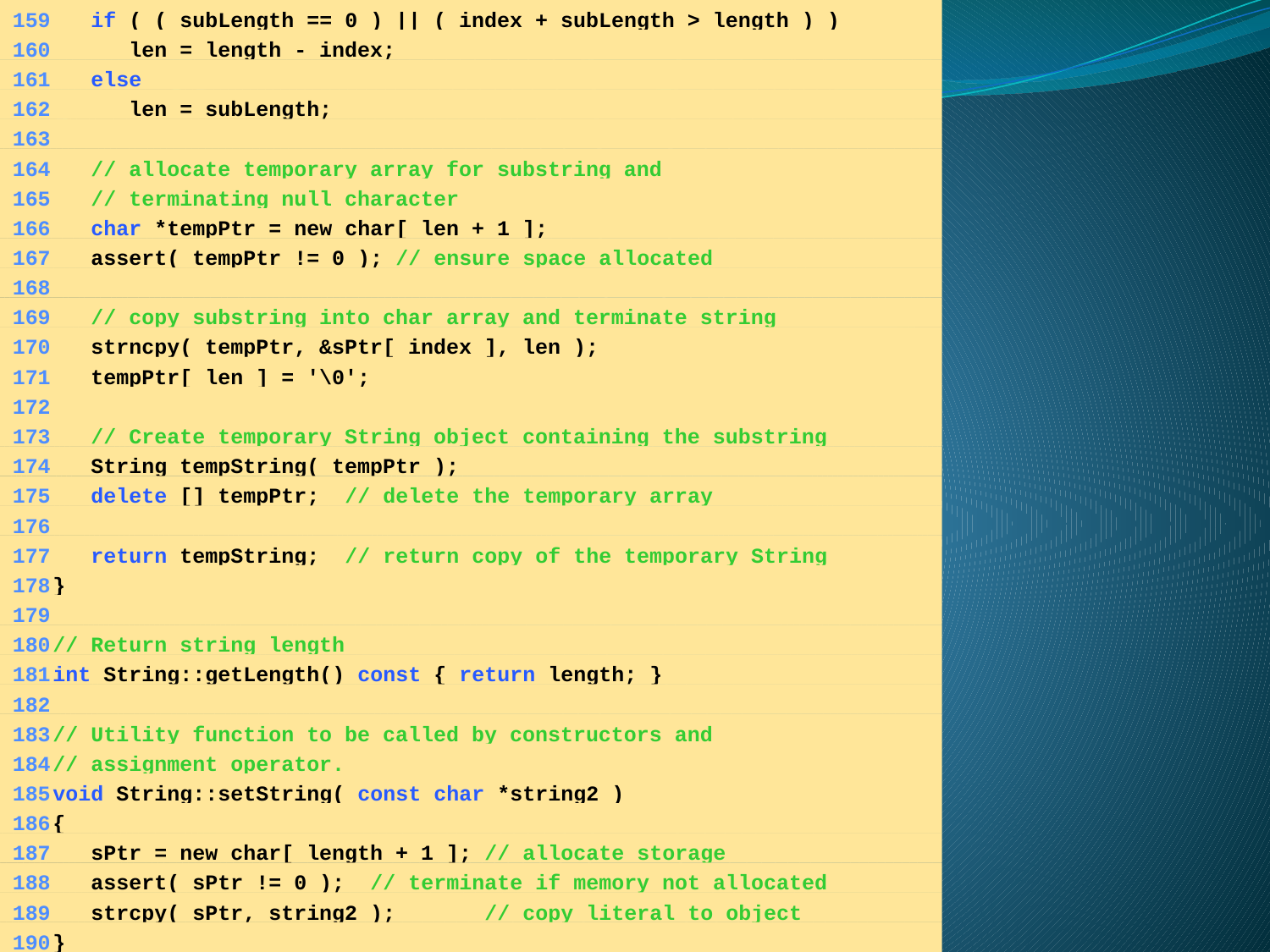

159	   if ( ( subLength == 0 ) || ( index + subLength > length ) )

	160	      len = length - index;

	161	   else

	162	      len = subLength;

	163

	164	   // allocate temporary array for substring and

	165	   // terminating null character

	166	   char *tempPtr = new char[ len + 1 ];

	167	   assert( tempPtr != 0 ); // ensure space allocated

	168

	169	   // copy substring into char array and terminate string

	170	   strncpy( tempPtr, &sPtr[ index ], len );

	171	   tempPtr[ len ] = '\0';

	172

	173	   // Create temporary String object containing the substring

	174	   String tempString( tempPtr );

	175	   delete [] tempPtr;  // delete the temporary array

	176

	177	   return tempString;  // return copy of the temporary String

	178	}

	179

	180	// Return string length

	181	int String::getLength() const { return length; }

	182

	183	// Utility function to be called by constructors and

	184	// assignment operator.

	185	void String::setString( const char *string2 )

	186	{

	187	   sPtr = new char[ length + 1 ]; // allocate storage

	188	   assert( sPtr != 0 );  // terminate if memory not allocated

	189	   strcpy( sPtr, string2 );       // copy literal to object

	190	}